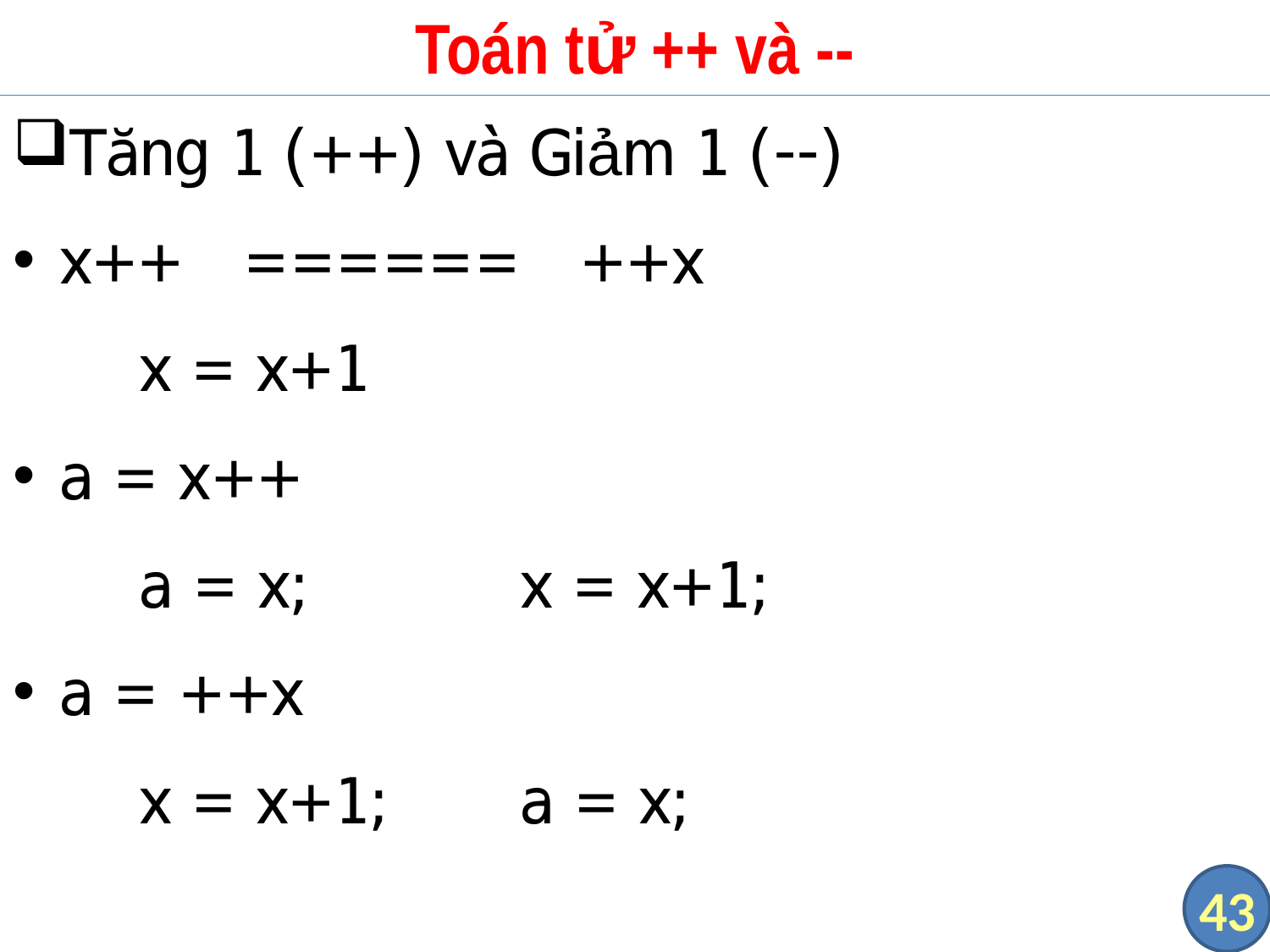

# Toán tử ++ và --
Tăng 1 (++) và Giảm 1 (--)
x++   ======   ++x
	x = x+1
a = x++
	a = x;		x = x+1;
a = ++x
	x = x+1;		a = x;
43